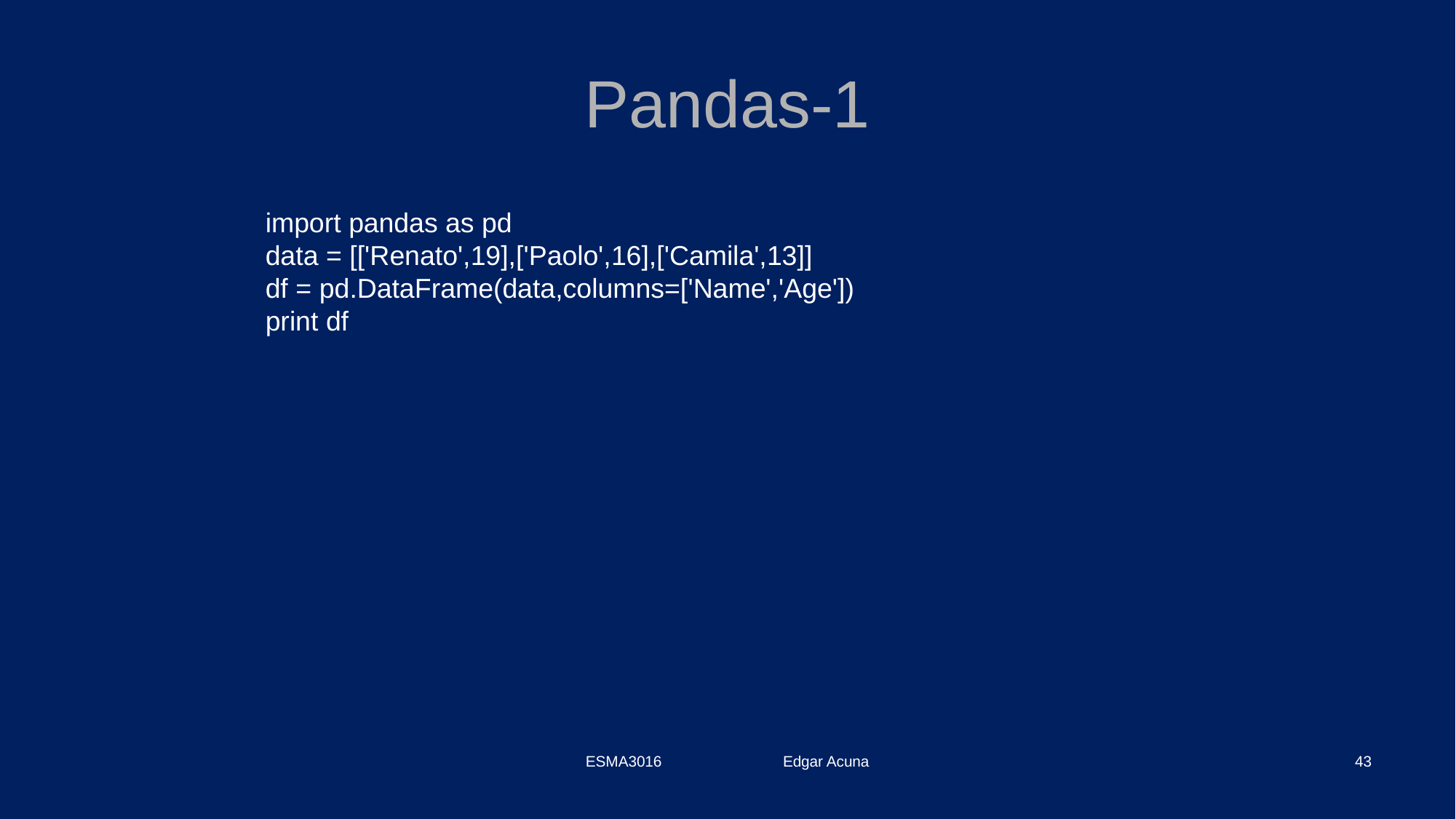

# Pandas-1
import pandas as pd
data = [['Renato',19],['Paolo',16],['Camila',13]]
df = pd.DataFrame(data,columns=['Name','Age'])
print df
ESMA3016                             Edgar Acuna
43